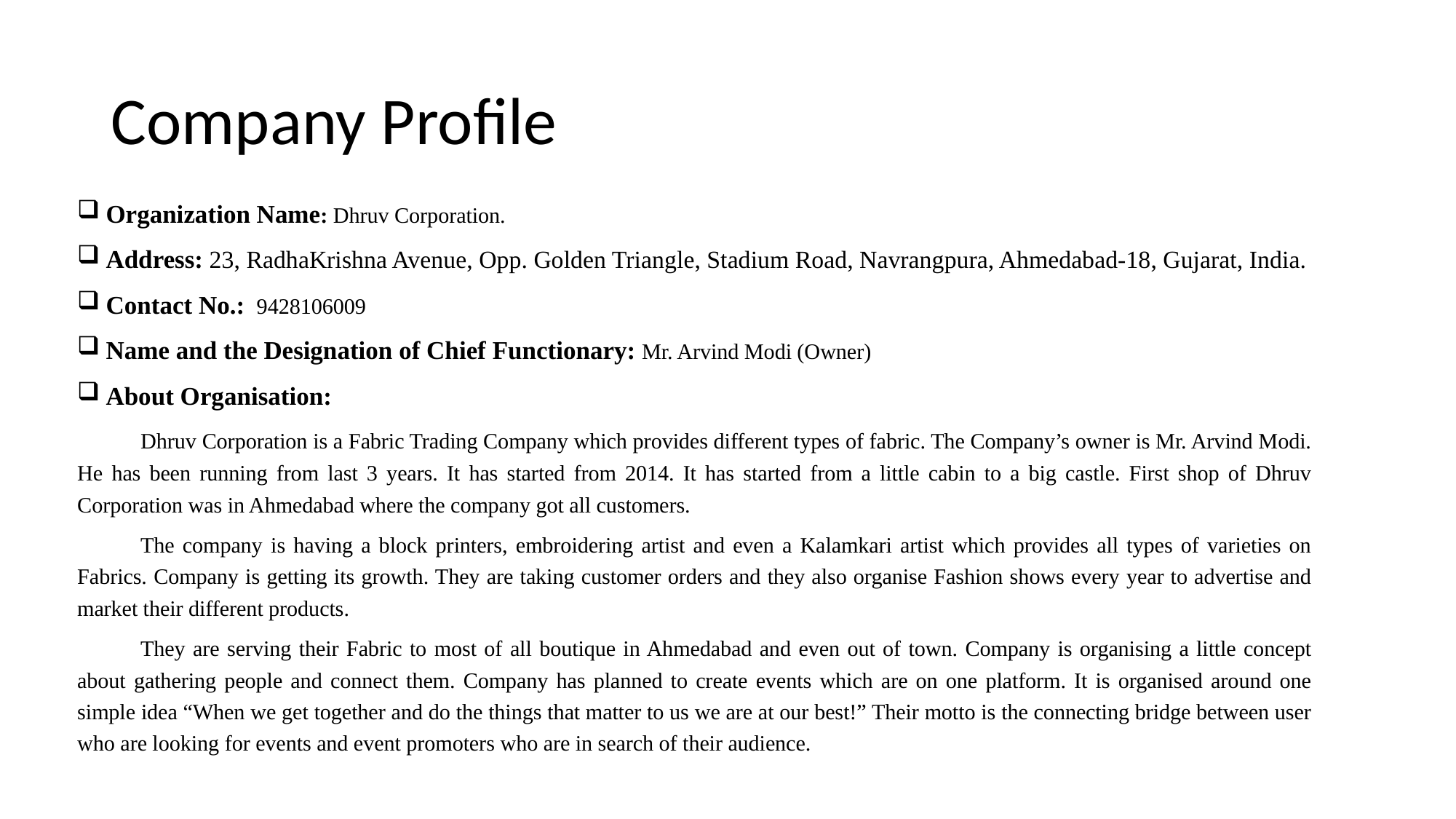

# Company Profile
Organization Name: Dhruv Corporation.
Address: 23, RadhaKrishna Avenue, Opp. Golden Triangle, Stadium Road, Navrangpura, Ahmedabad-18, Gujarat, India.
Contact No.:  9428106009
Name and the Designation of Chief Functionary: Mr. Arvind Modi (Owner)
About Organisation:
	Dhruv Corporation is a Fabric Trading Company which provides different types of fabric. The Company’s owner is Mr. Arvind Modi. He has been running from last 3 years. It has started from 2014. It has started from a little cabin to a big castle. First shop of Dhruv Corporation was in Ahmedabad where the company got all customers.
	The company is having a block printers, embroidering artist and even a Kalamkari artist which provides all types of varieties on Fabrics. Company is getting its growth. They are taking customer orders and they also organise Fashion shows every year to advertise and market their different products.
	They are serving their Fabric to most of all boutique in Ahmedabad and even out of town. Company is organising a little concept about gathering people and connect them. Company has planned to create events which are on one platform. It is organised around one simple idea “When we get together and do the things that matter to us we are at our best!” Their motto is the connecting bridge between user who are looking for events and event promoters who are in search of their audience.